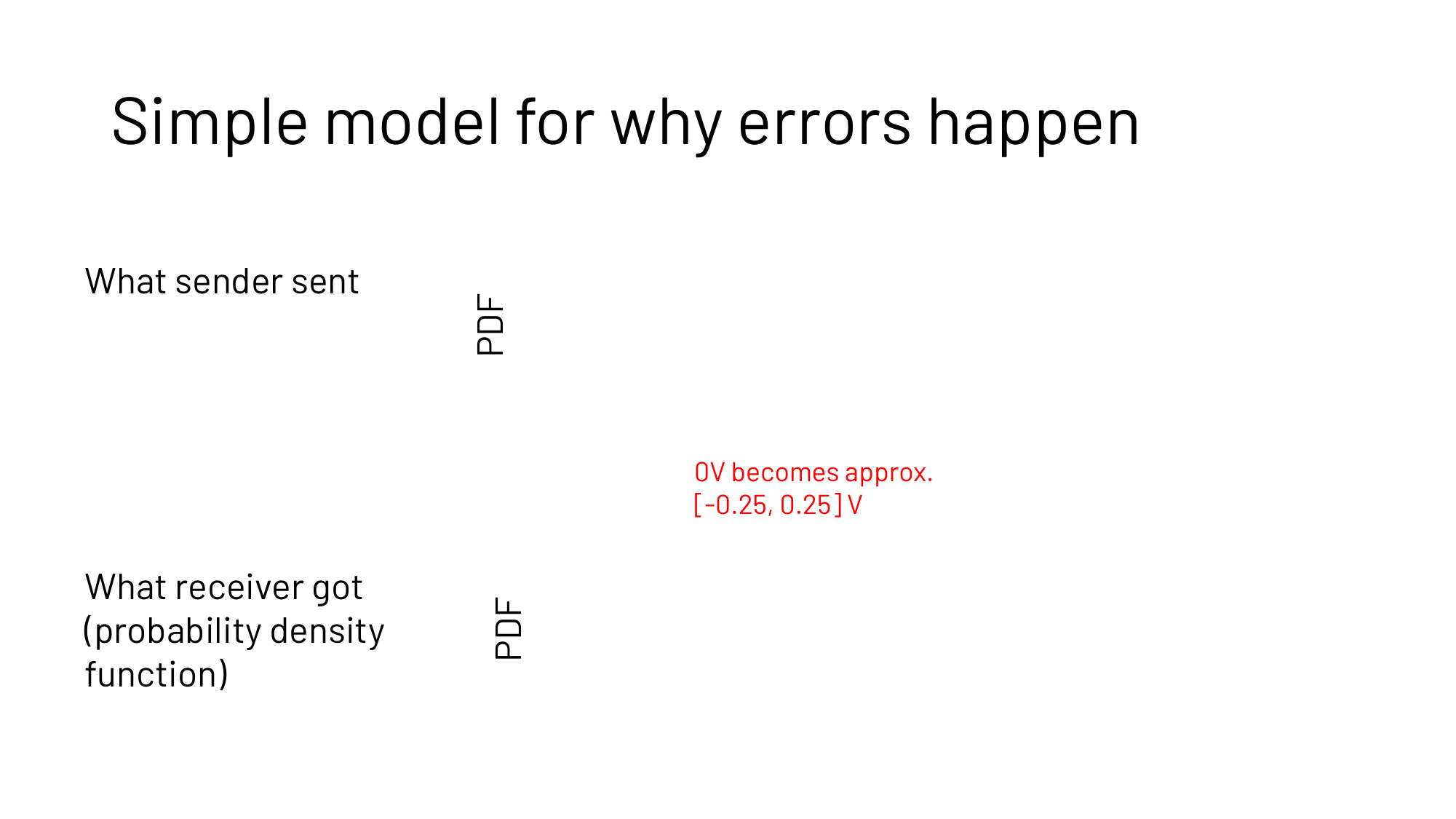

# Simple model for why errors happen
What sender sent
PDF

0V becomes approx. [-0.25, 0.25] V
What receiver got (probability density function)
PDF